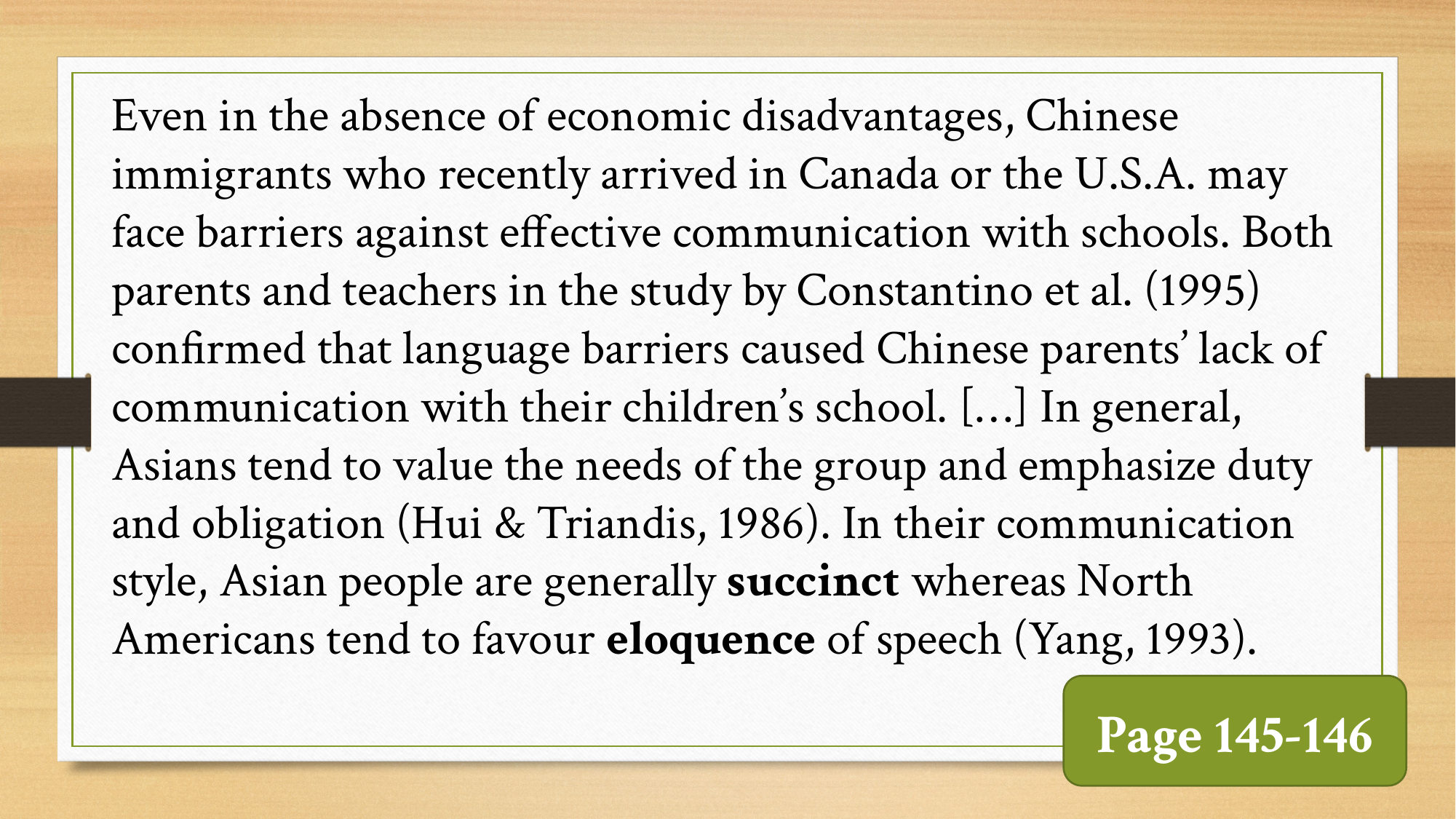

Even in the absence of economic disadvantages, Chinese immigrants who recently arrived in Canada or the U.S.A. may face barriers against effective communication with schools. Both parents and teachers in the study by Constantino et al. (1995) confirmed that language barriers caused Chinese parents’ lack of communication with their children’s school. […] In general, Asians tend to value the needs of the group and emphasize duty and obligation (Hui & Triandis, 1986). In their communication style, Asian people are generally succinct whereas North Americans tend to favour eloquence of speech (Yang, 1993).
Page 145-146